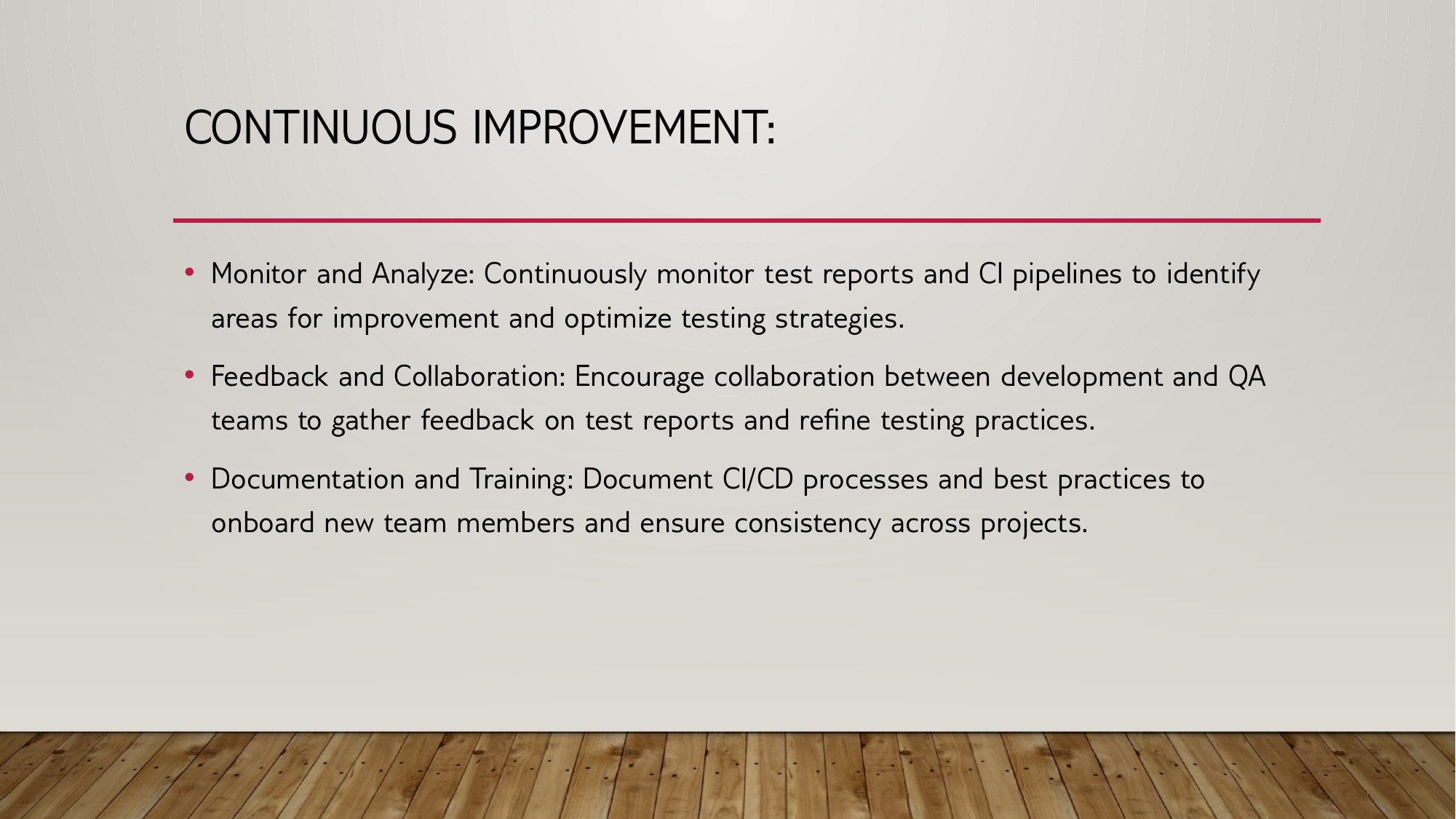

# Continuous Improvement:
Monitor and Analyze: Continuously monitor test reports and CI pipelines to identify areas for improvement and optimize testing strategies.
Feedback and Collaboration: Encourage collaboration between development and QA teams to gather feedback on test reports and refine testing practices.
Documentation and Training: Document CI/CD processes and best practices to onboard new team members and ensure consistency across projects.